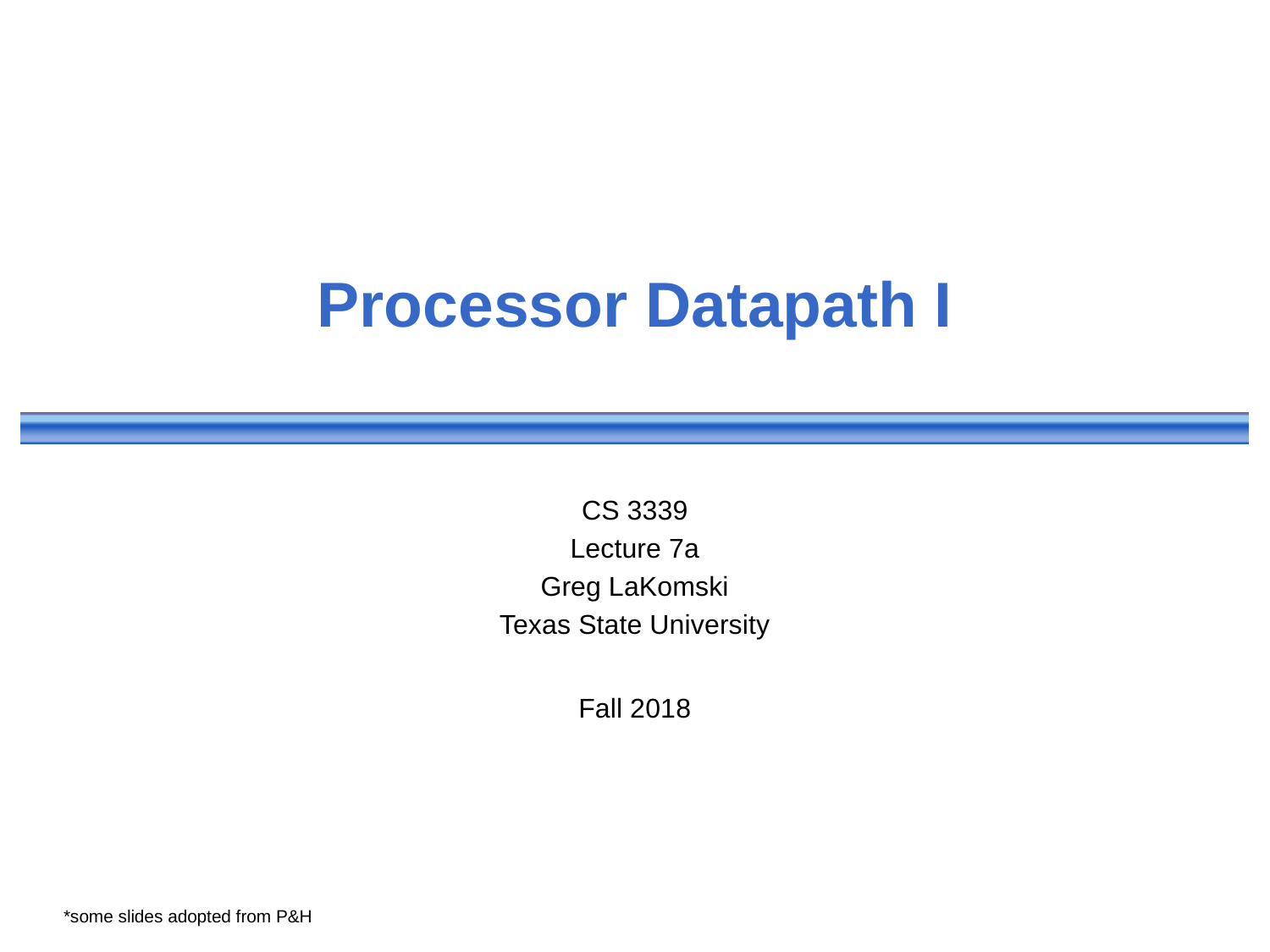

# Processor Datapath I
CS 3339
Lecture 7a
Greg LaKomski
Texas State University

Fall 2018
*some slides adopted from P&H